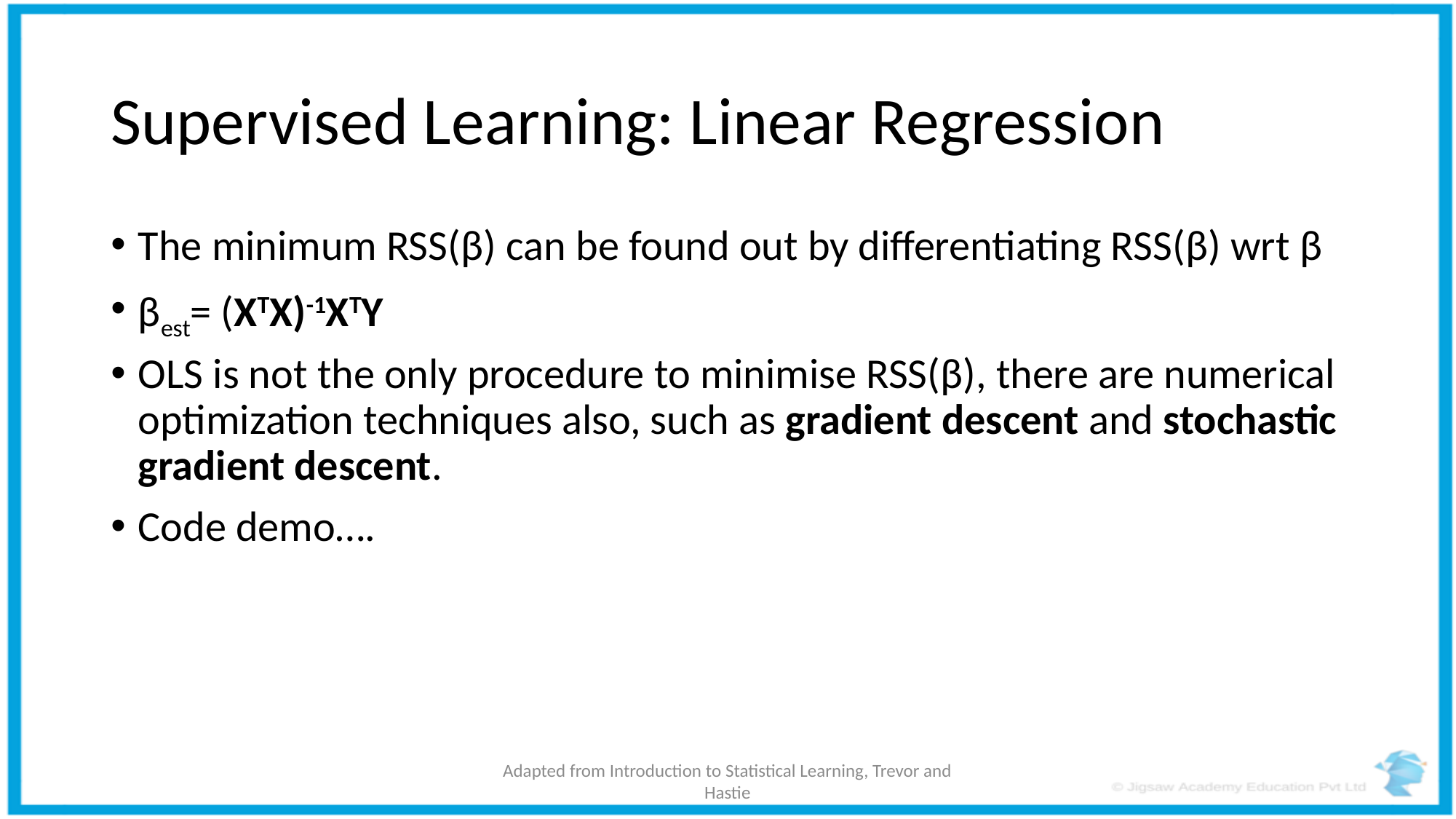

# Supervised Learning: Linear Regression
The minimum RSS(β) can be found out by differentiating RSS(β) wrt β
βest= (XTX)-1XTY
OLS is not the only procedure to minimise RSS(β), there are numerical optimization techniques also, such as gradient descent and stochastic gradient descent.
Code demo….
Adapted from Introduction to Statistical Learning, Trevor and Hastie